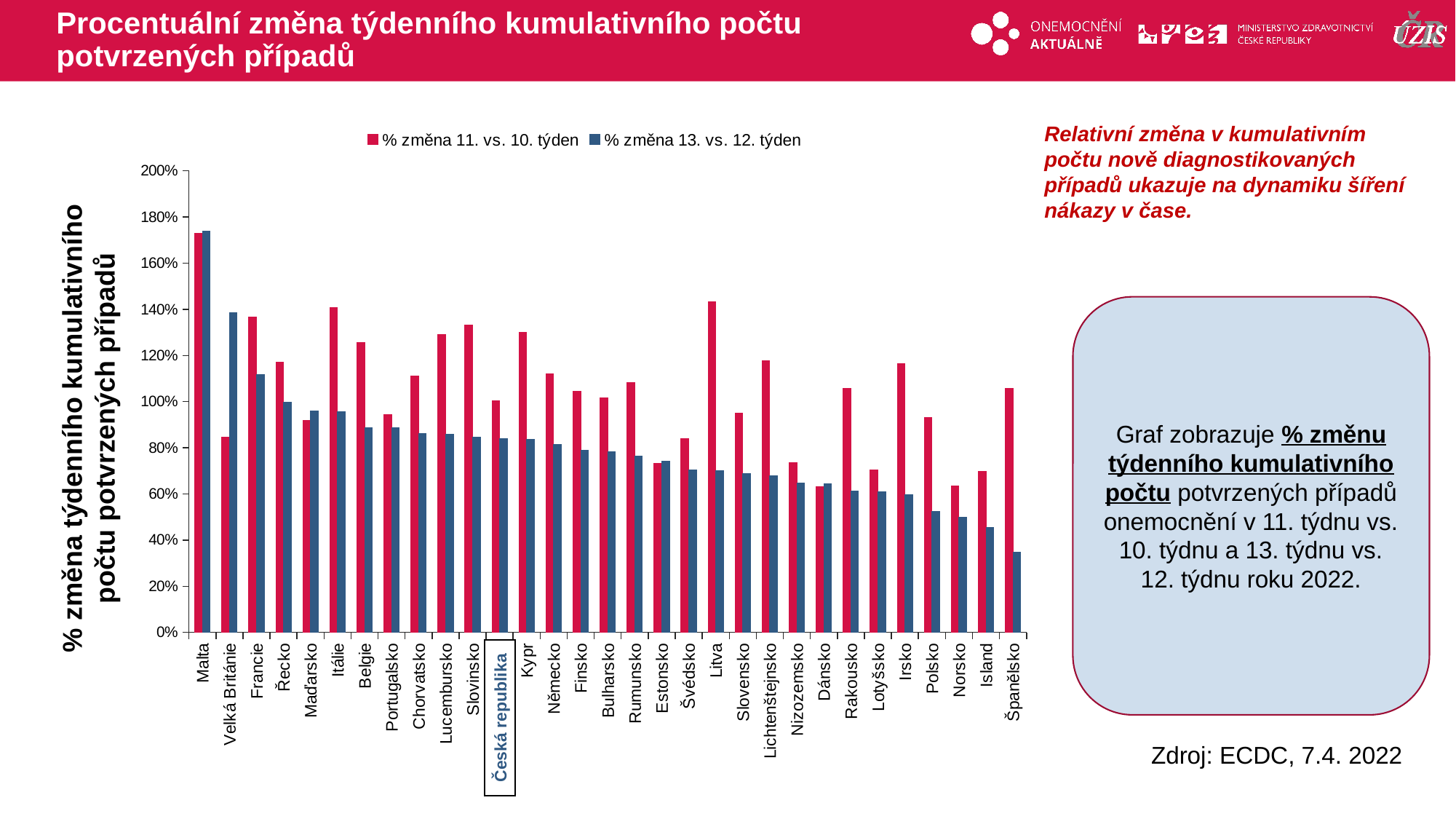

# Procentuální změna týdenního kumulativního počtu potvrzených případů
Relativní změna v kumulativním počtu nově diagnostikovaných případů ukazuje na dynamiku šíření nákazy v čase.

### Chart

| Category | % změna 11. vs. 10. týden | % změna 13. vs. 12. týden |
|---|---|---|
| Malta | 1.7309697601668406 | 1.7403250773993808 |
| Velká Británie | 0.8449693329093703 | 1.385207638803997 |
| Francie | 1.3668945944787476 | 1.1179468427383097 |
| Řecko | 1.1699231681216993 | 0.9984614313561682 |
| Maďarsko | 0.9177972865123704 | 0.9591182091182091 |
| Itálie | 1.407499387775681 | 0.9564833591792914 |
| Belgie | 1.2569649696566922 | 0.8874041425696161 |
| Portugalsko | 0.9427095062933213 | 0.8865154467019204 |
| Chorvatsko | 1.1117388575015694 | 0.8630436946352145 |
| Lucembursko | 1.2917422119663755 | 0.8583435834358344 |
| Slovinsko | 1.3304335722736447 | 0.8451971688574318 |
| Česká republika | 1.0034737702481795 | 0.8394563558981771 |
| Kypr | 1.2999277531220972 | 0.8358881875563571 |
| Německo | 1.1194207304213044 | 0.8138646842694712 |
| Finsko | 1.046051371539231 | 0.7887015142511731 |
| Bulharsko | 1.0152221733391993 | 0.7830208777162335 |
| Rumunsko | 1.081722933643772 | 0.765063054647361 |
| Estonsko | 0.7319628912767804 | 0.7408411012356384 |
| Švédsko | 0.8411677387431964 | 0.7040772837050717 |
| Litva | 1.4316794814329552 | 0.7008265089475281 |
| Slovensko | 0.949433793026124 | 0.68794083407519 |
| Lichtenštejnsko | 1.1785714285714286 | 0.6788990825688074 |
| Nizozemsko | 0.7355589763740428 | 0.6458124481738635 |
| Dánsko | 0.632342085837815 | 0.6441239348408659 |
| Rakousko | 1.056017282246692 | 0.6122558040485699 |
| Lotyšsko | 0.7035493675850574 | 0.6084158921458482 |
| Irsko | 1.163560349779792 | 0.5960452510906722 |
| Polsko | 0.9306758872651357 | 0.5252232009703526 |
| Norsko | 0.6341364793187927 | 0.49757128978798787 |
| Island | 0.6971710974778459 | 0.45454545454545453 |
| Španělsko | 1.057238157543145 | 0.3475339013560542 |
Graf zobrazuje % změnu týdenního kumulativního počtu potvrzených případů onemocnění v 11. týdnu vs. 10. týdnu a 13. týdnu vs. 12. týdnu roku 2022.
% změna týdenního kumulativního počtu potvrzených případů
Česká republika
Zdroj: ECDC, 7.4. 2022